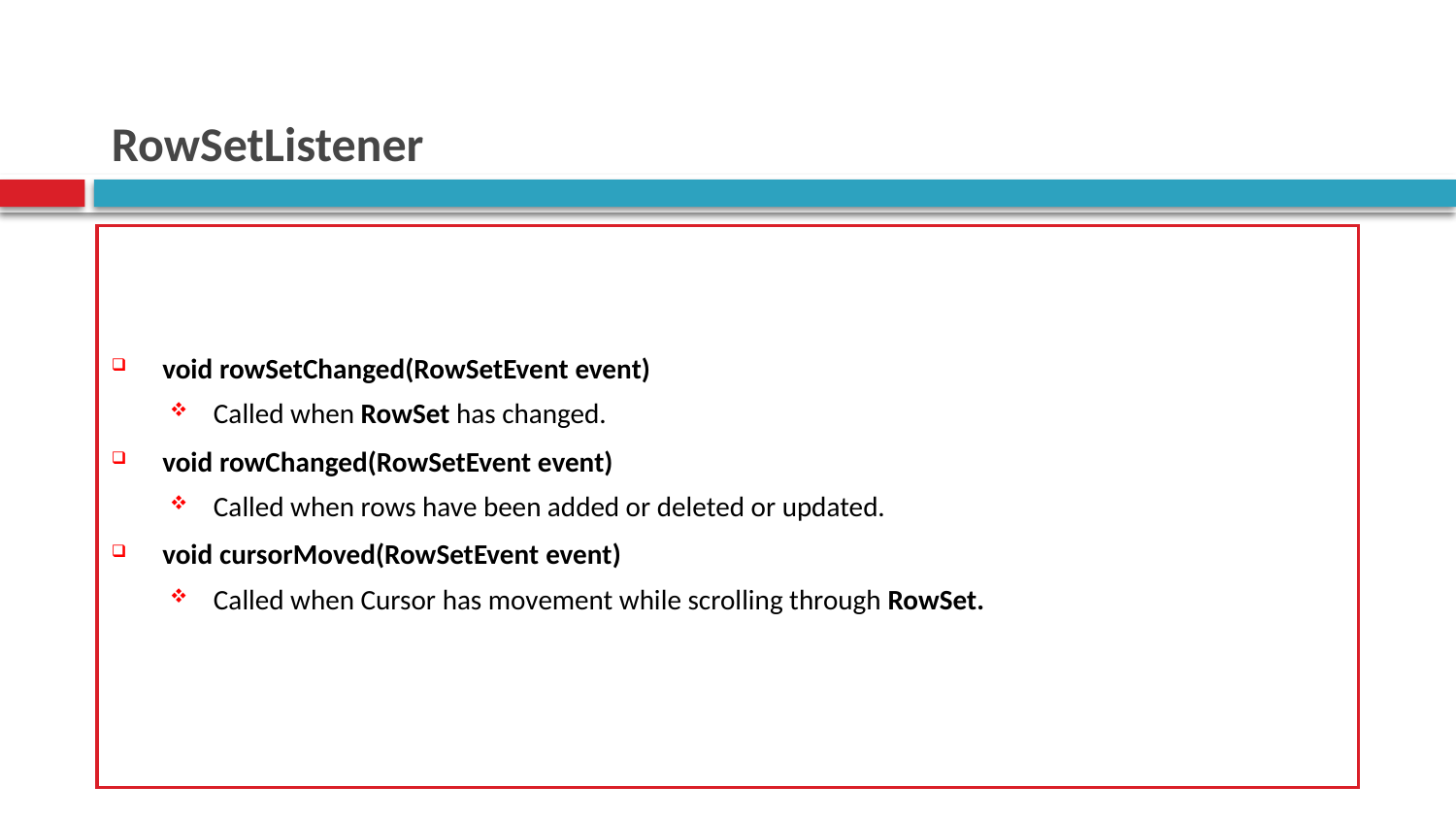

# RowSetListener
void rowSetChanged(RowSetEvent event)
Called when RowSet has changed.
void rowChanged(RowSetEvent event)
Called when rows have been added or deleted or updated.
void cursorMoved(RowSetEvent event)
Called when Cursor has movement while scrolling through RowSet.